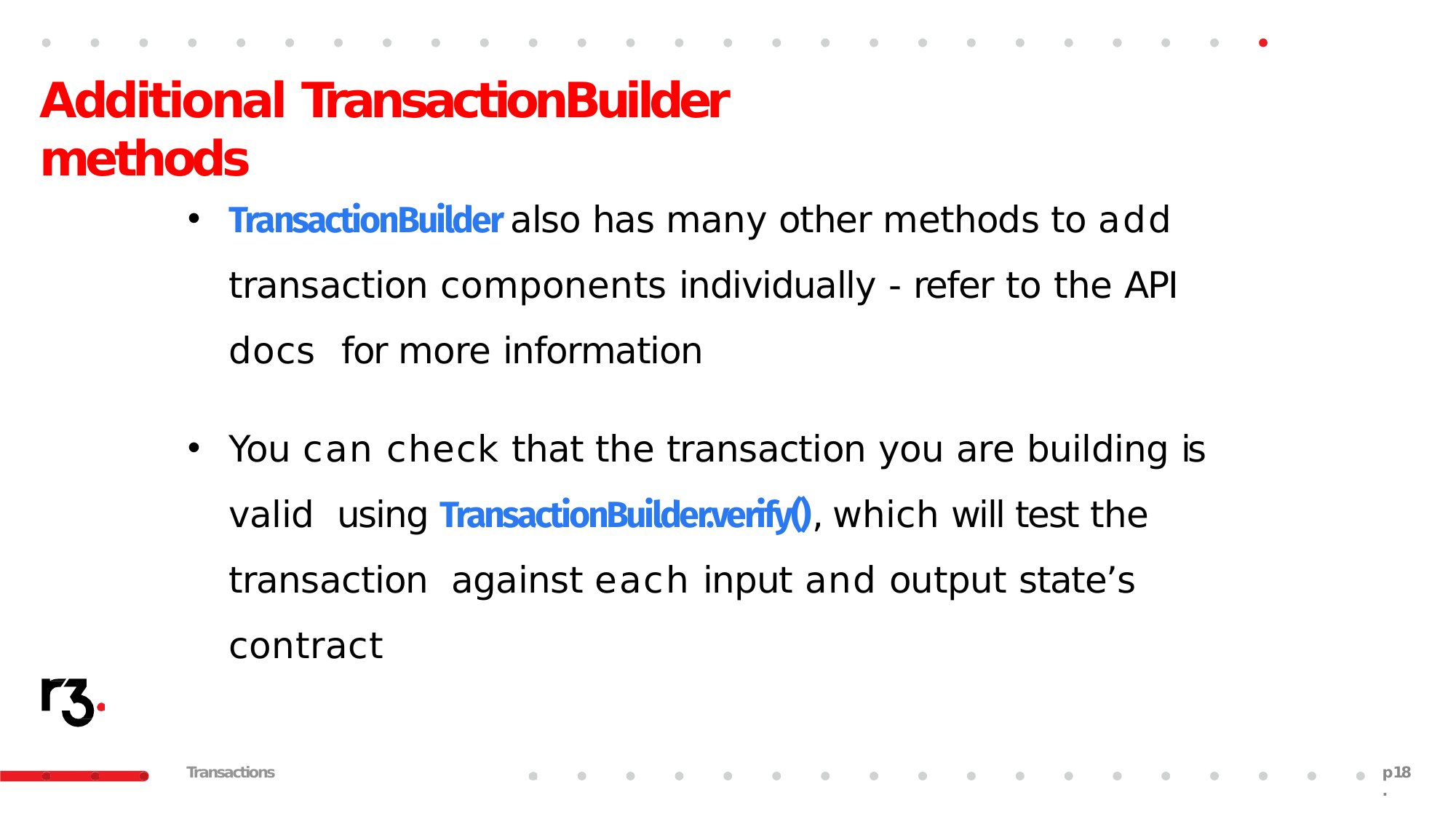

# Additional TransactionBuilder methods
TransactionBuilder also has many other methods to add  transaction components individually - refer to the API docs  for more information
You can check that the transaction you are building is valid  using TransactionBuilder.verify(), which will test the transaction  against each input and output state’s contract
Transactions
p18.